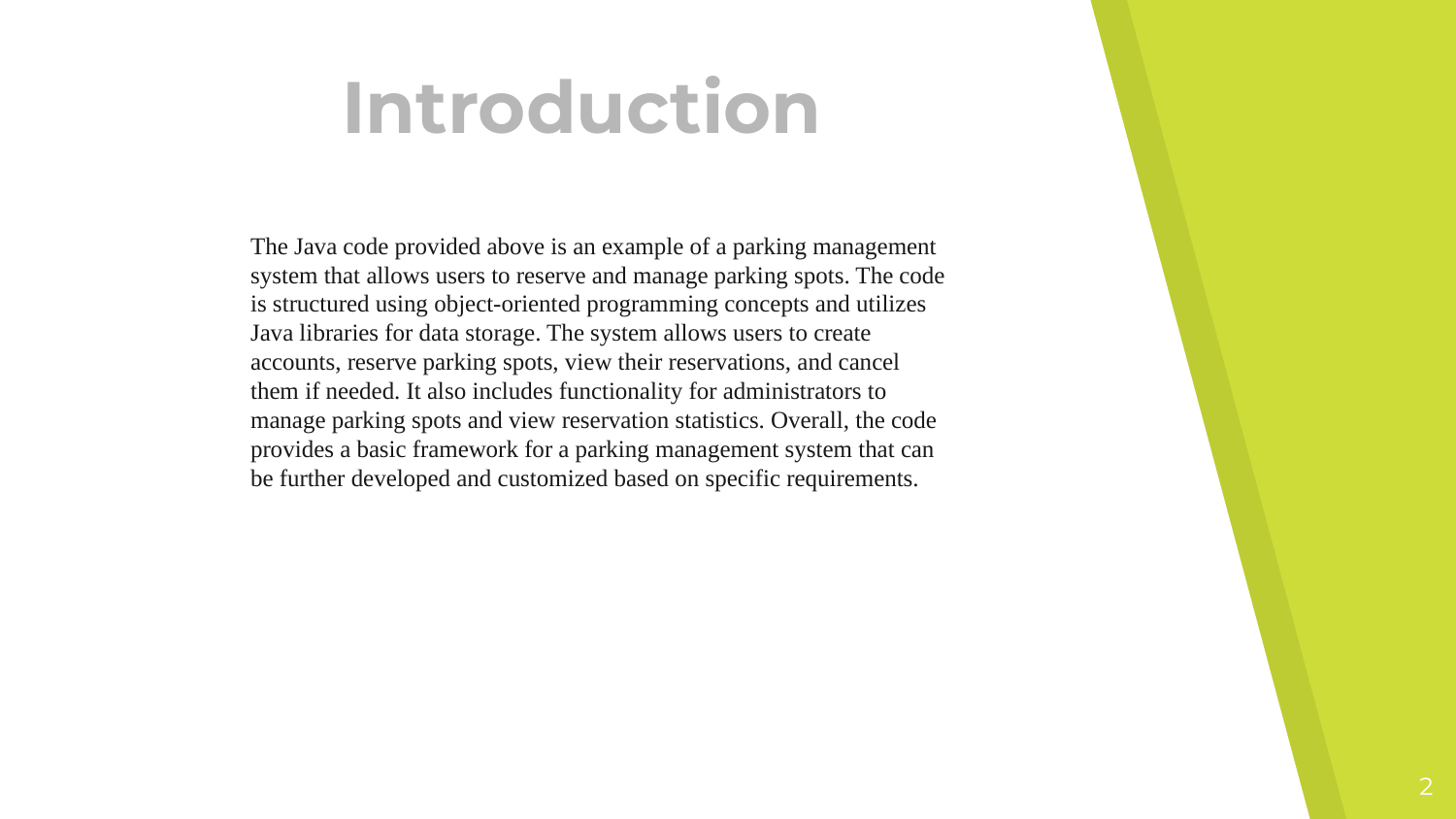

Introduction

The Java code provided above is an example of a parking management system that allows users to reserve and manage parking spots. The code is structured using object-oriented programming concepts and utilizes Java libraries for data storage. The system allows users to create accounts, reserve parking spots, view their reservations, and cancel them if needed. It also includes functionality for administrators to manage parking spots and view reservation statistics. Overall, the code provides a basic framework for a parking management system that can be further developed and customized based on specific requirements.

2